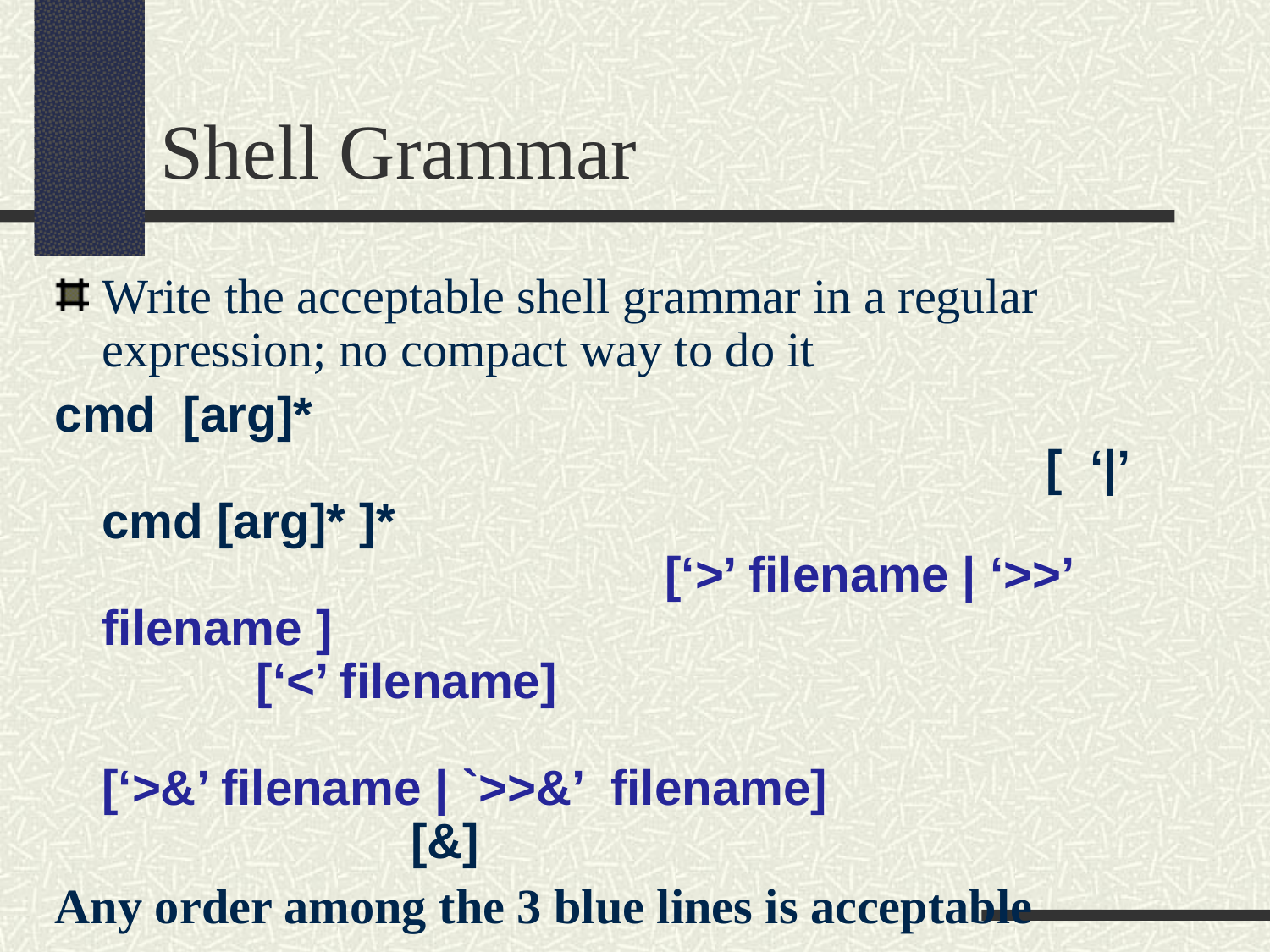

Shell Grammar
Write the acceptable shell grammar in a regular expression; no compact way to do it
cmd  [arg]*  														    [  ‘|’ cmd [arg]* ]*  								 		    [‘>’ filename | ‘>>’ filename ]   							  [‘<’ filename] 													   [‘>&’ filename | `>>&’  filename]  					    [&]
Any order among the 3 blue lines is acceptable